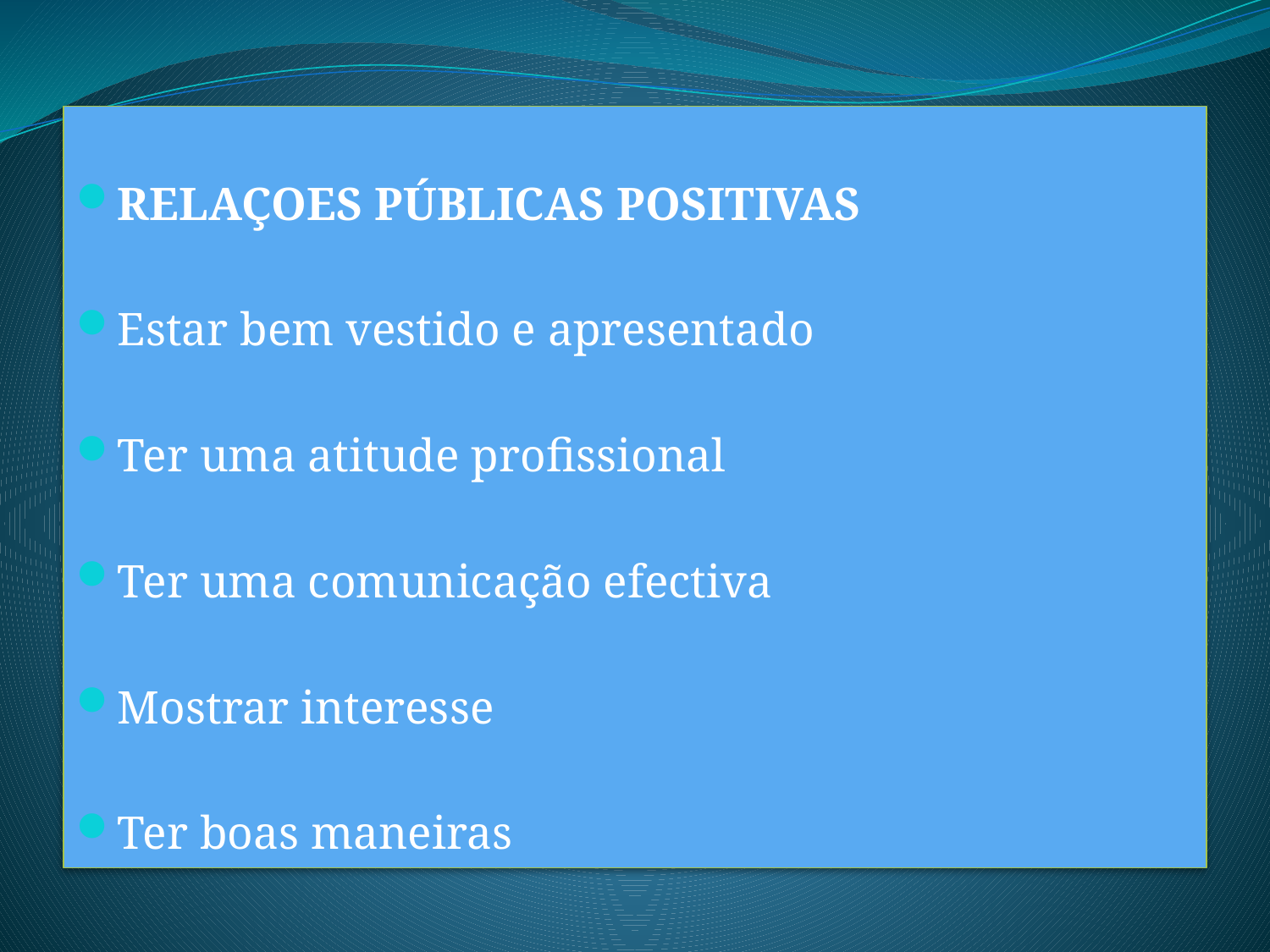

RELAÇOES PÚBLICAS POSITIVAS

Estar bem vestido e apresentado

Ter uma atitude profissional

Ter uma comunicação efectiva

Mostrar interesse

Ter boas maneiras